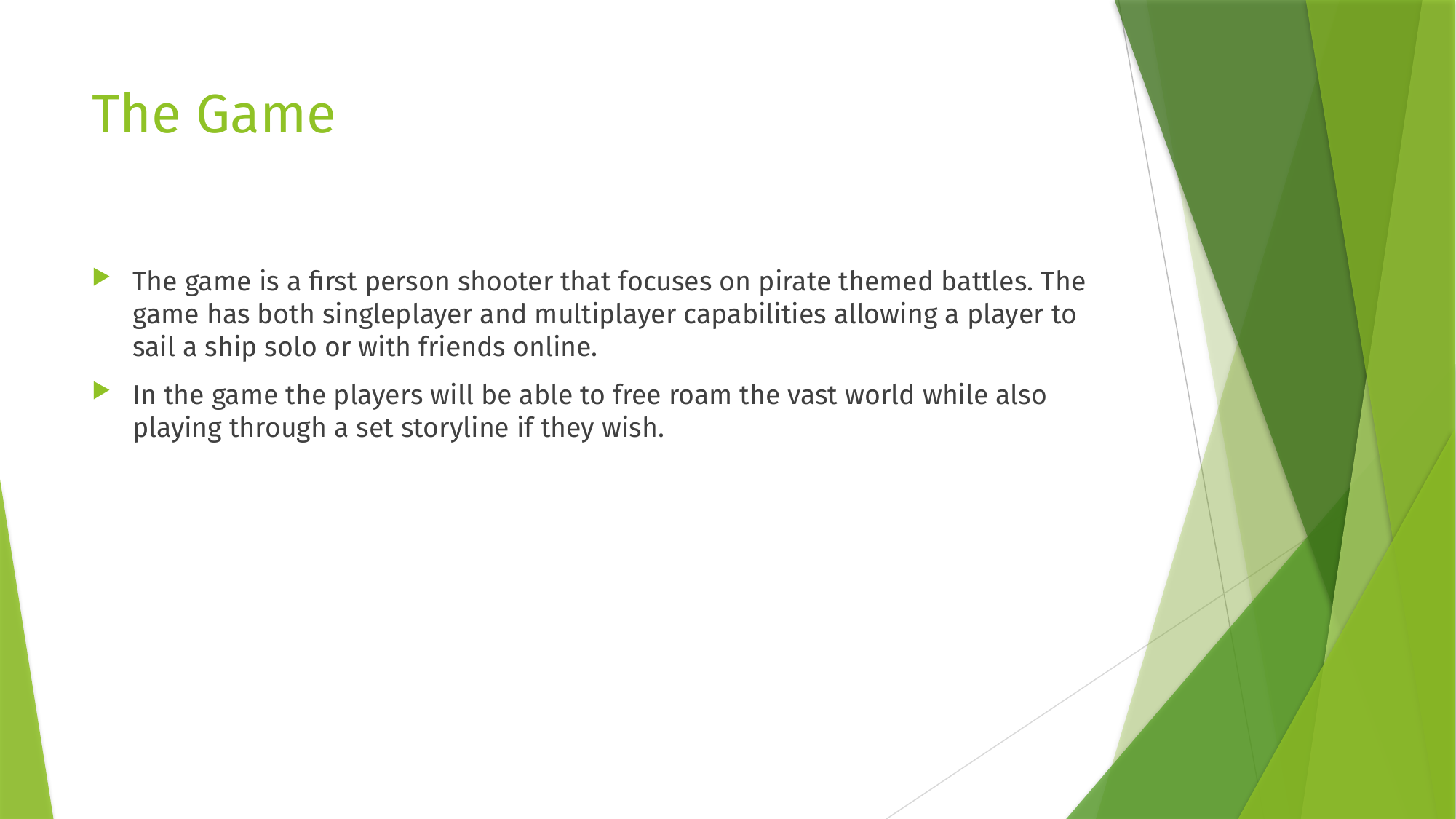

# The Game
The game is a first person shooter that focuses on pirate themed battles. The game has both singleplayer and multiplayer capabilities allowing a player to sail a ship solo or with friends online.
In the game the players will be able to free roam the vast world while also playing through a set storyline if they wish.